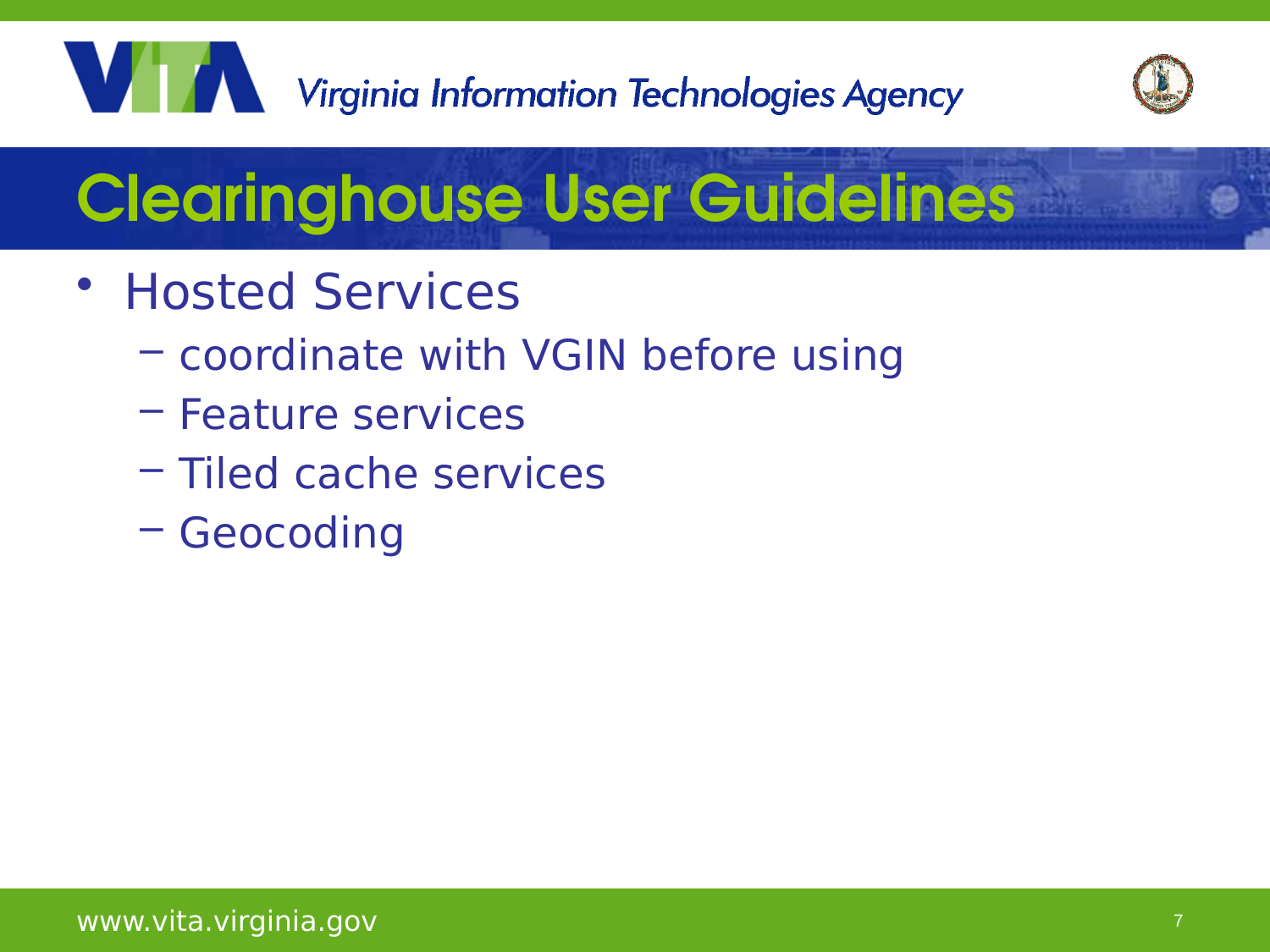

# Clearinghouse User Guidelines
Hosted Services
coordinate with VGIN before using
Feature services
Tiled cache services
Geocoding

www.vita.virginia.gov